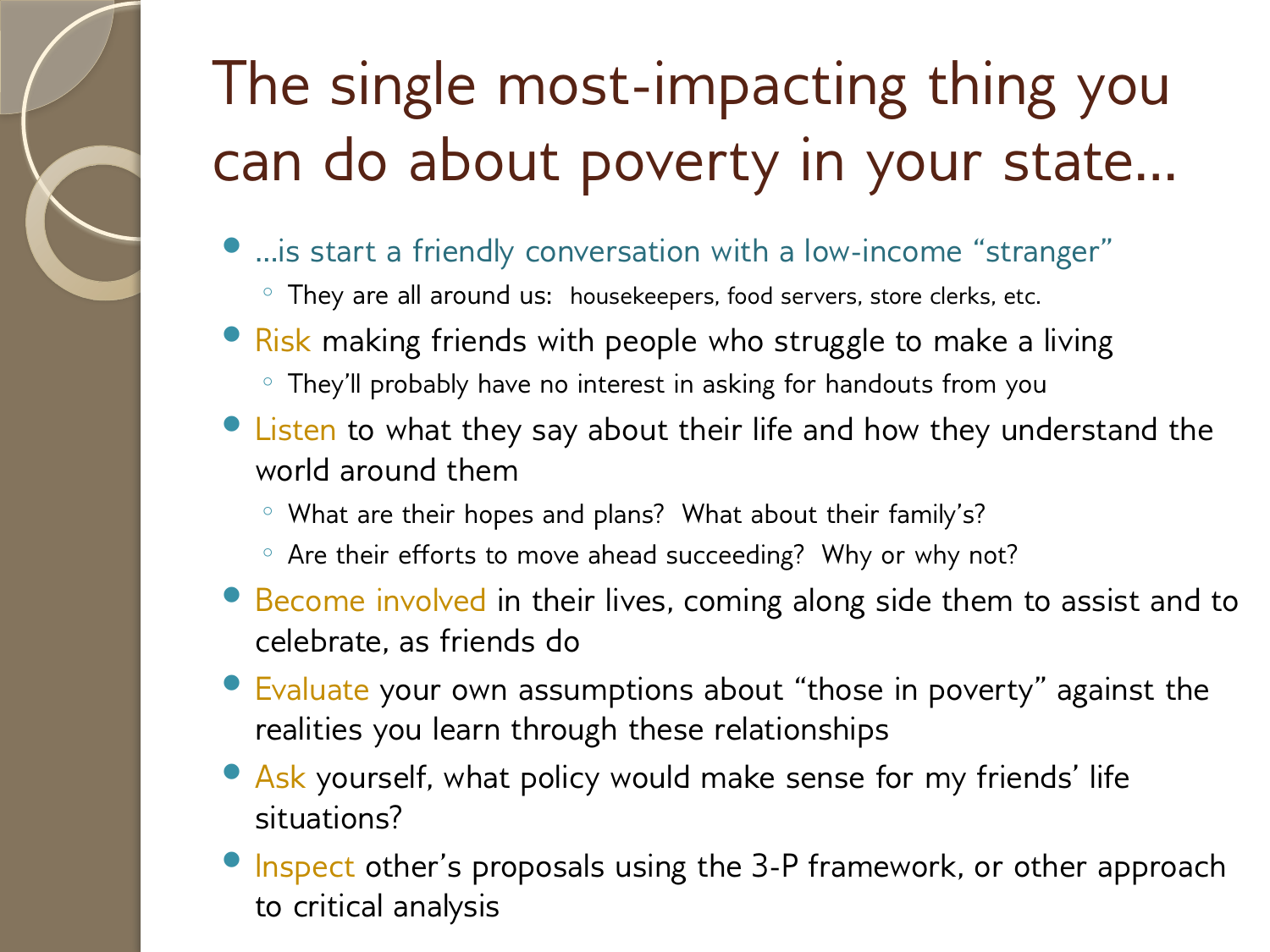

# The single most-impacting thing you can do about poverty in your state…
…is start a friendly conversation with a low-income “stranger”
They are all around us:  housekeepers, food servers, store clerks, etc.
Risk making friends with people who struggle to make a living
They’ll probably have no interest in asking for handouts from you
Listen to what they say about their life and how they understand the world around them
What are their hopes and plans?  What about their family’s?
Are their efforts to move ahead succeeding?  Why or why not?
Become involved in their lives, coming along side them to assist and to celebrate, as friends do
Evaluate your own assumptions about “those in poverty” against the realities you learn through these relationships
Ask yourself, what policy would make sense for my friends’ life situations?
Inspect other’s proposals using the 3-P framework, or other approach to critical analysis